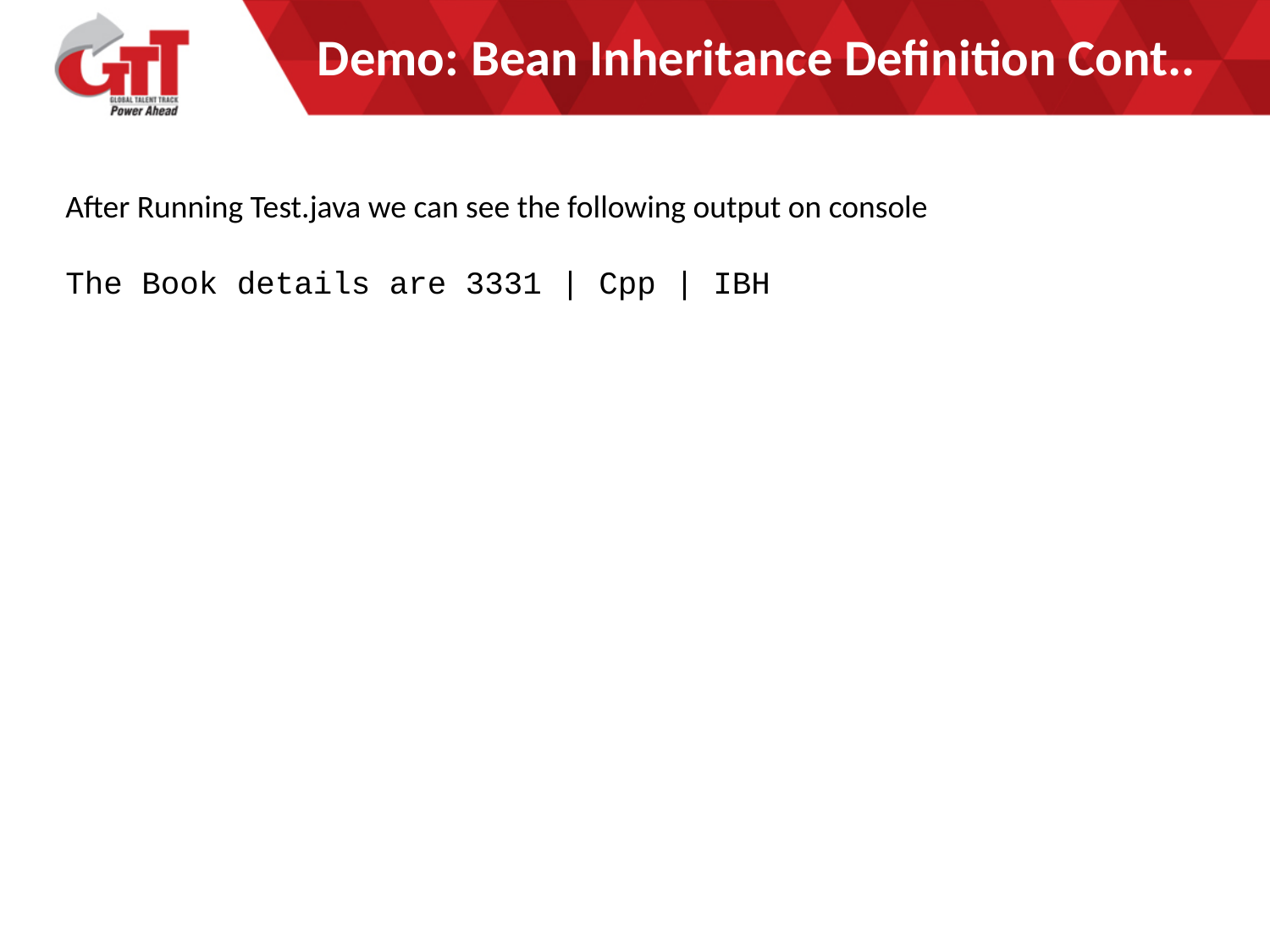

# Demo: Bean Inheritance Definition Cont..
After Running Test.java we can see the following output on console

The Book details are 3331 | Cpp | IBH